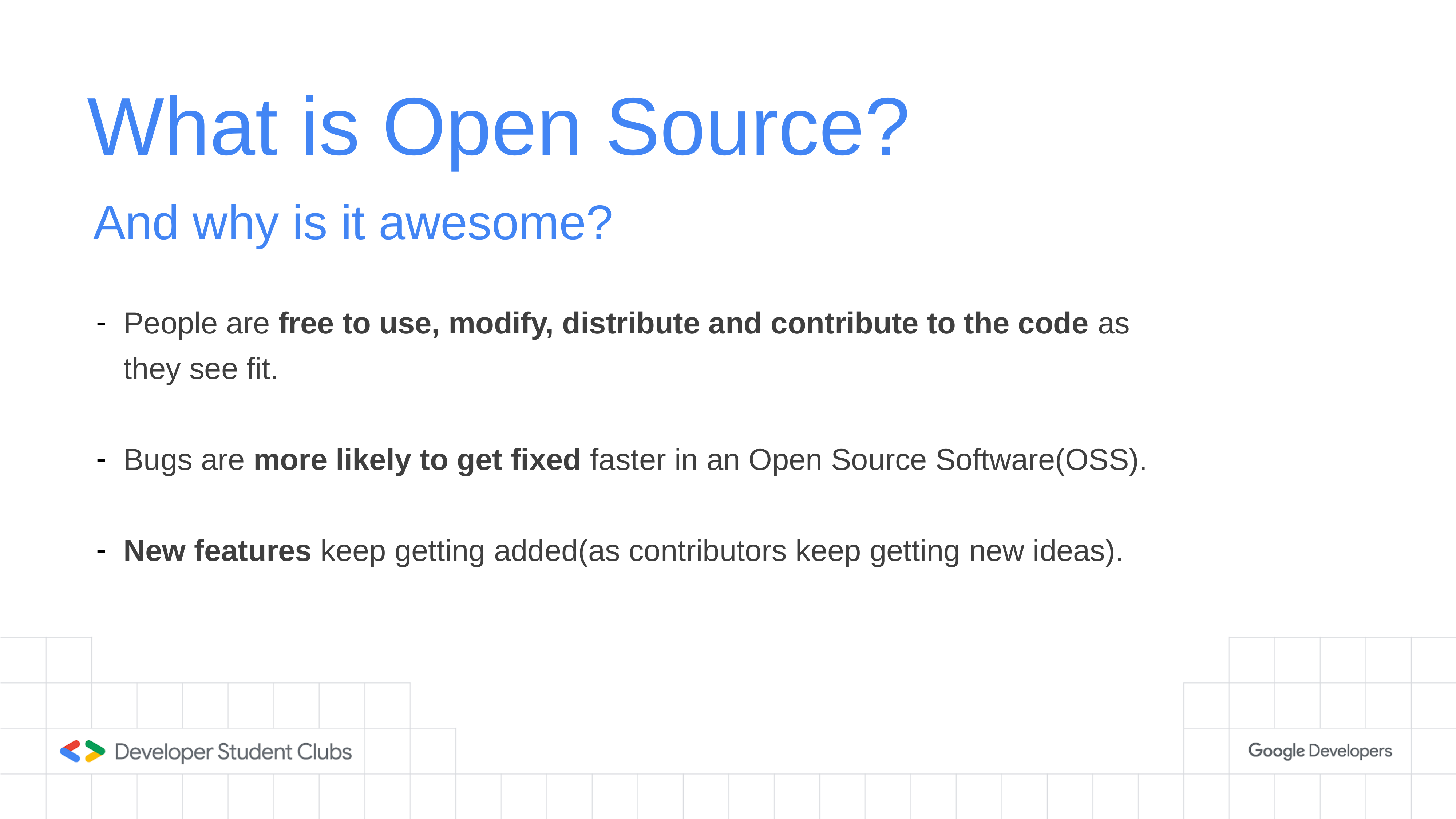

# What is Open Source?
And why is it awesome?
People are free to use, modify, distribute and contribute to the code as they see fit.

Bugs are more likely to get fixed faster in an Open Source Software(OSS).

New features keep getting added(as contributors keep getting new ideas).